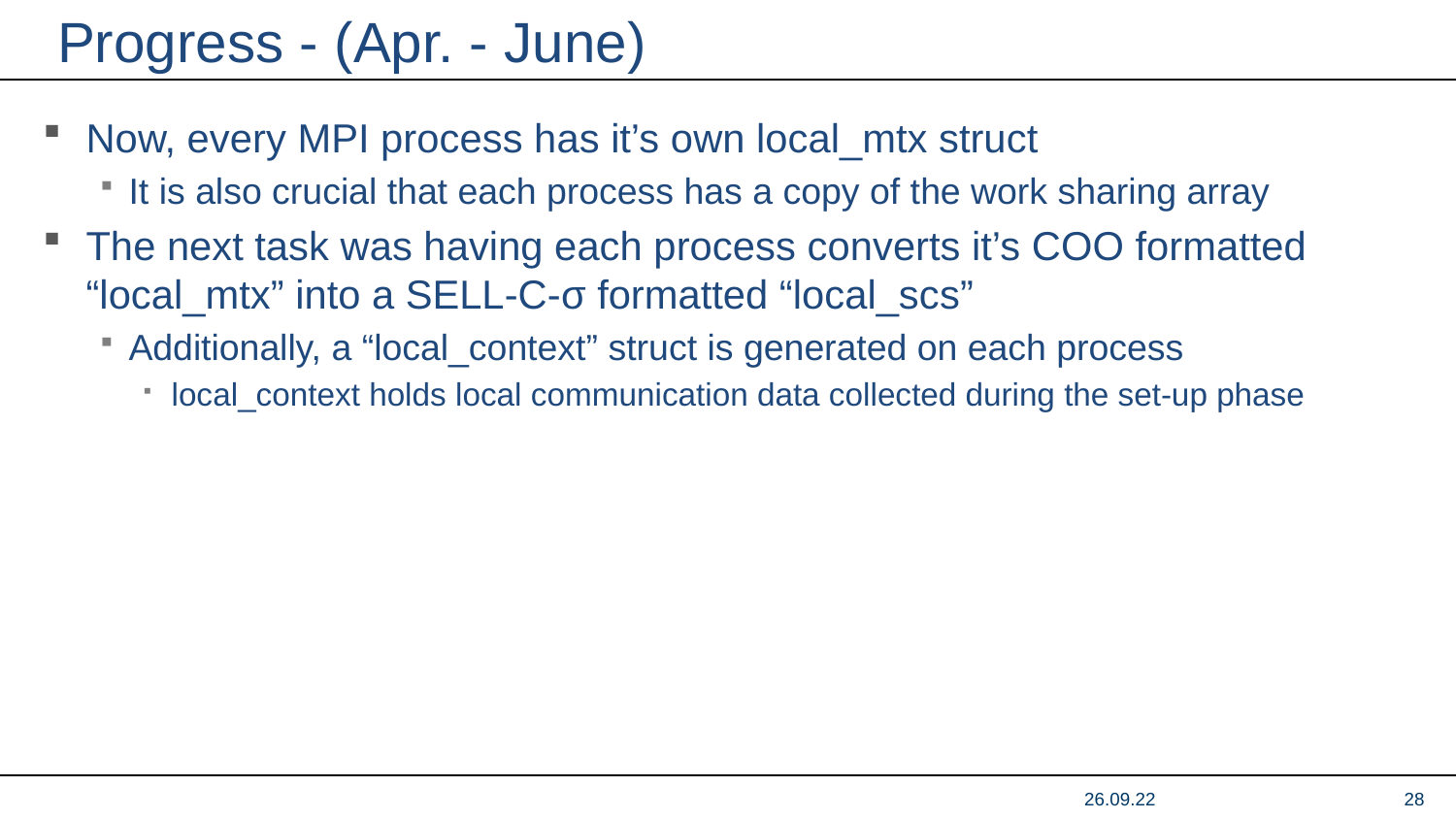

# Progress - (Apr. - June)
Now, every MPI process has it’s own local_mtx struct
It is also crucial that each process has a copy of the work sharing array
The next task was having each process converts it’s COO formatted “local_mtx” into a SELL-C-σ formatted “local_scs”
Additionally, a “local_context” struct is generated on each process
local_context holds local communication data collected during the set-up phase

26.09.22
28